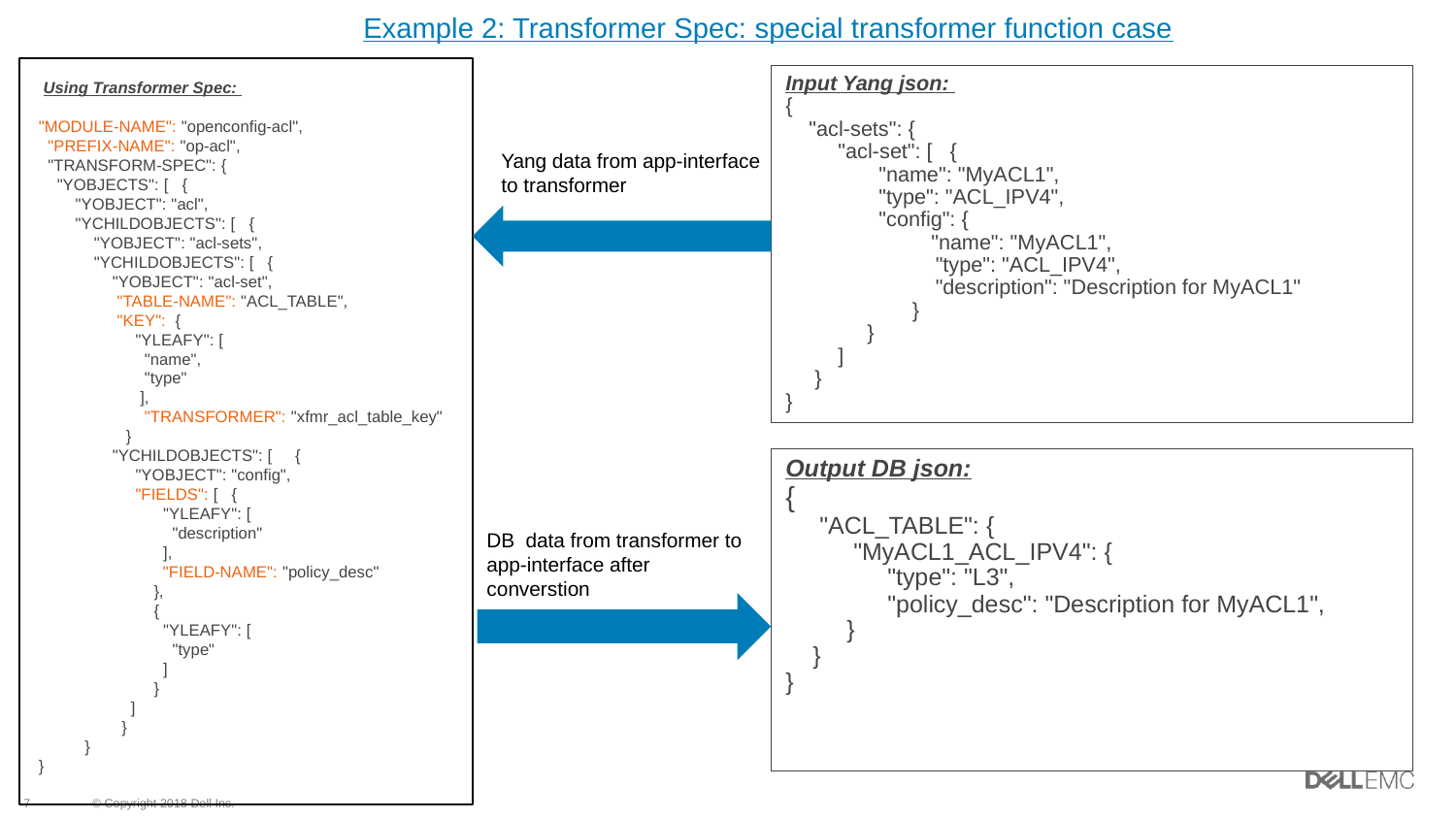

# Example 2: Transformer Spec: special transformer function case

Input Yang json:
{
    "acl-sets": {
         "acl-set": [   {
                "name": "MyACL1",
                "type": "ACL_IPV4",
                "config": {
                         "name": "MyACL1",
 	    "type": "ACL_IPV4",
 	    "description": "Description for MyACL1"
 	}
              }
         ]
     }
}

 Using Transformer Spec:

"MODULE-NAME": "openconfig-acl",
  "PREFIX-NAME": "op-acl",
  "TRANSFORM-SPEC": {
    "YOBJECTS": [   {
        "YOBJECT": "acl",
        "YCHILDOBJECTS": [   {
            "YOBJECT": "acl-sets",
            "YCHILDOBJECTS": [   {
                "YOBJECT": "acl-set",
                 "TABLE-NAME": "ACL_TABLE",
                 "KEY":  {
                     "YLEAFY": [
                       "name",
                       "type"
                      ],
                       "TRANSFORMER": "xfmr_acl_table_key"
                   }
                "YCHILDOBJECTS": [     {
                     "YOBJECT": "config",
                     "FIELDS": [   {
                           "YLEAFY": [
                             "description"
                           ],
                           "FIELD-NAME": "policy_desc"
                         },
                         {
                           "YLEAFY": [
                             "type"
                           ]
                         }
                    ]
                  }
          }
}

Yang data from app-interface to transformer

Output DB json:
{
     "ACL_TABLE": {
          "MyACL1_ACL_IPV4": {
               "type": "L3",
               "policy_desc": "Description for MyACL1",
         }
    }
}
DB  data from transformer to app-interface after converstion